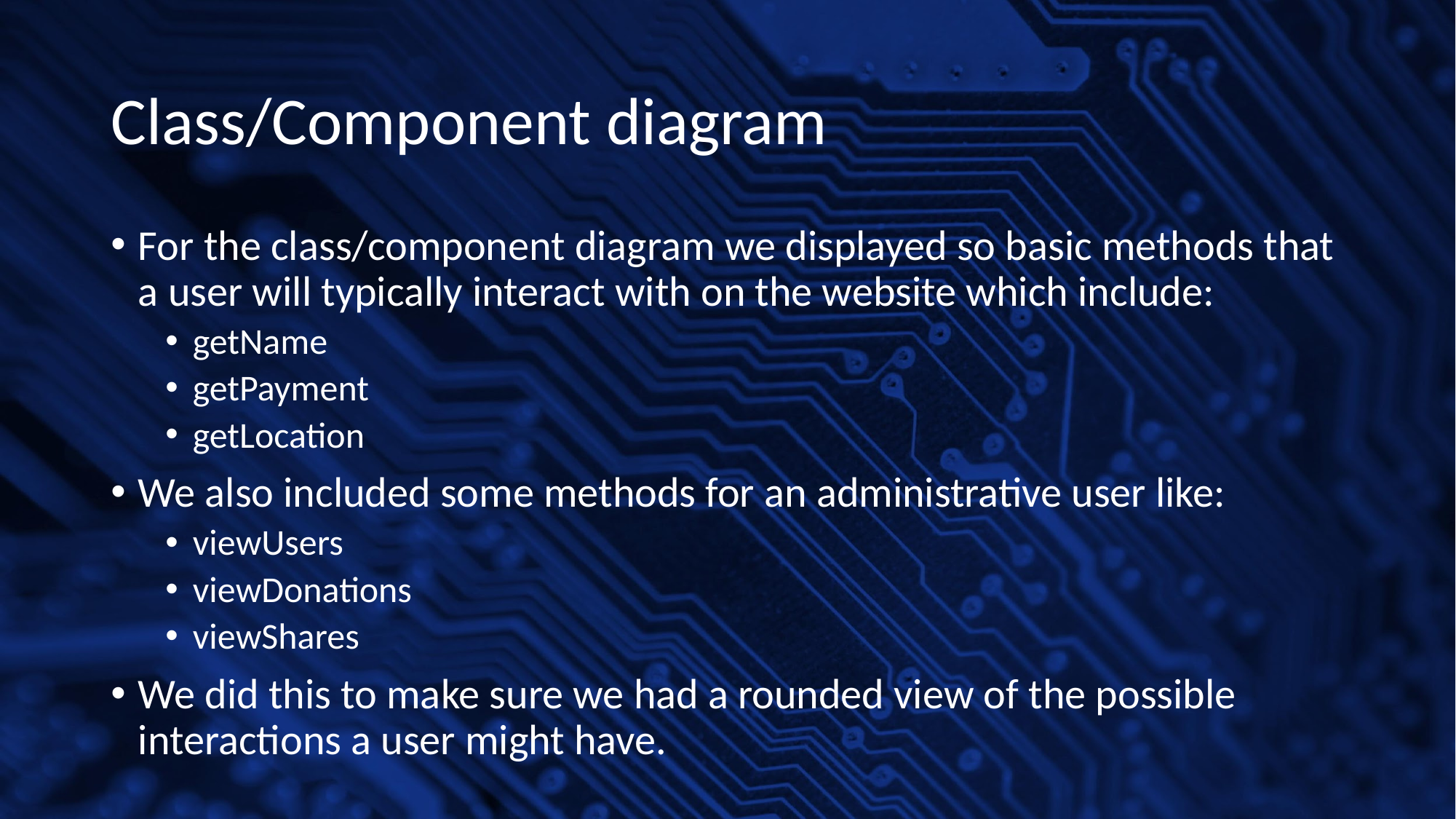

# Class/Component diagram
For the class/component diagram we displayed so basic methods that a user will typically interact with on the website which include:
getName
getPayment
getLocation
We also included some methods for an administrative user like:
viewUsers
viewDonations
viewShares
We did this to make sure we had a rounded view of the possible interactions a user might have.